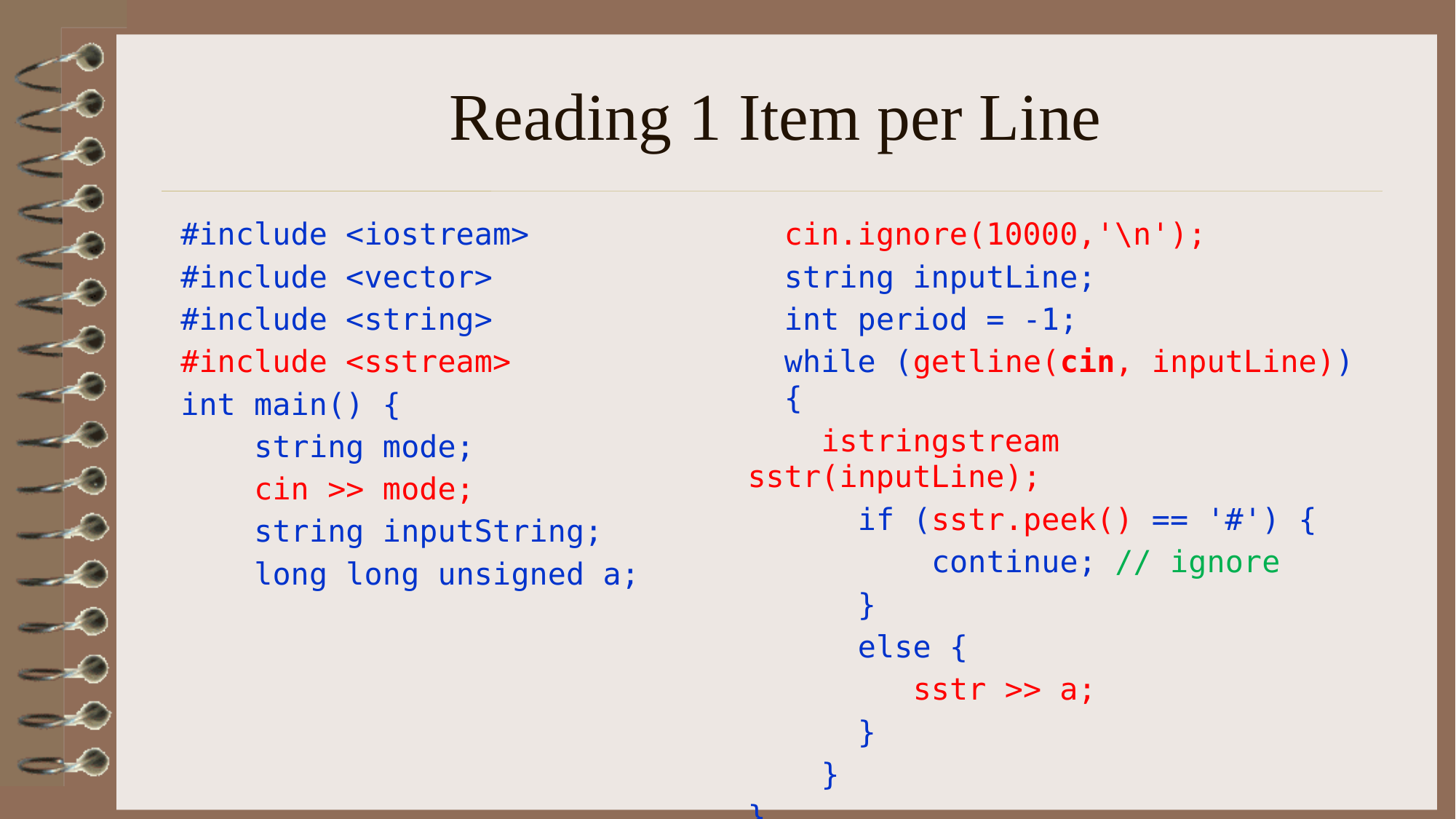

# Reading 1 Item per Line
#include <iostream>
#include <vector>
#include <string>
#include <sstream>
int main() {
    string mode;
    cin >> mode;
    string inputString;
    long long unsigned a;

  cin.ignore(10000,'\n');
  string inputLine;
  int period = -1;
  while (getline(cin, inputLine))
  {
    istringstream sstr(inputLine);
      if (sstr.peek() == '#') {
          continue; // ignore
      }
      else {
         sstr >> a;
      }
    }
}